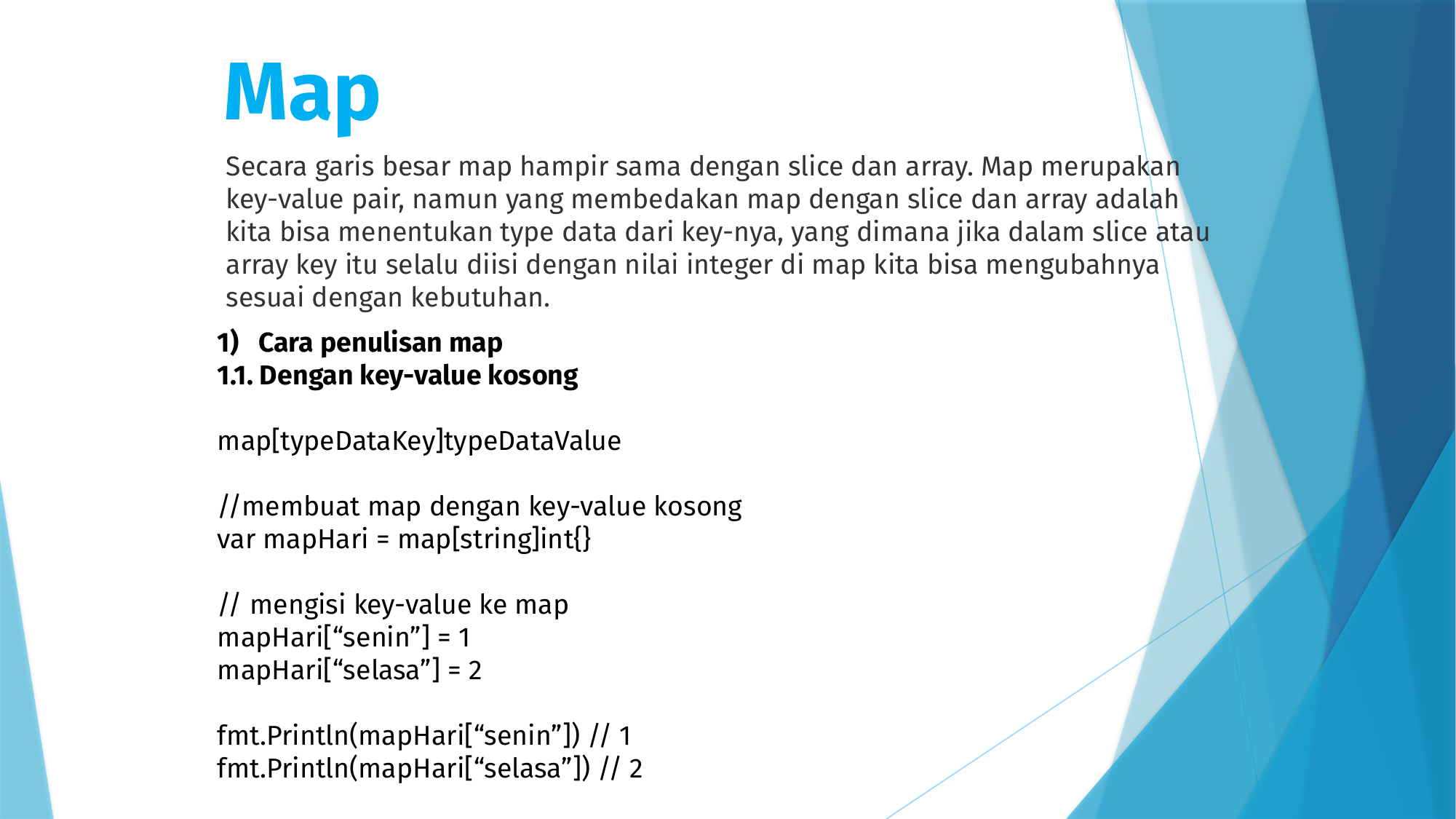

Map
Secara garis besar map hampir sama dengan slice dan array. Map merupakan key-value pair, namun yang membedakan map dengan slice dan array adalah kita bisa menentukan type data dari key-nya, yang dimana jika dalam slice atau array key itu selalu diisi dengan nilai integer di map kita bisa mengubahnya sesuai dengan kebutuhan.
Cara penulisan map
1.1. Dengan key-value kosong

map[typeDataKey]typeDataValue

//membuat map dengan key-value kosong
var mapHari = map[string]int{}

// mengisi key-value ke map
mapHari[“senin”] = 1
mapHari[“selasa”] = 2

fmt.Println(mapHari[“senin”]) // 1
fmt.Println(mapHari[“selasa”]) // 2